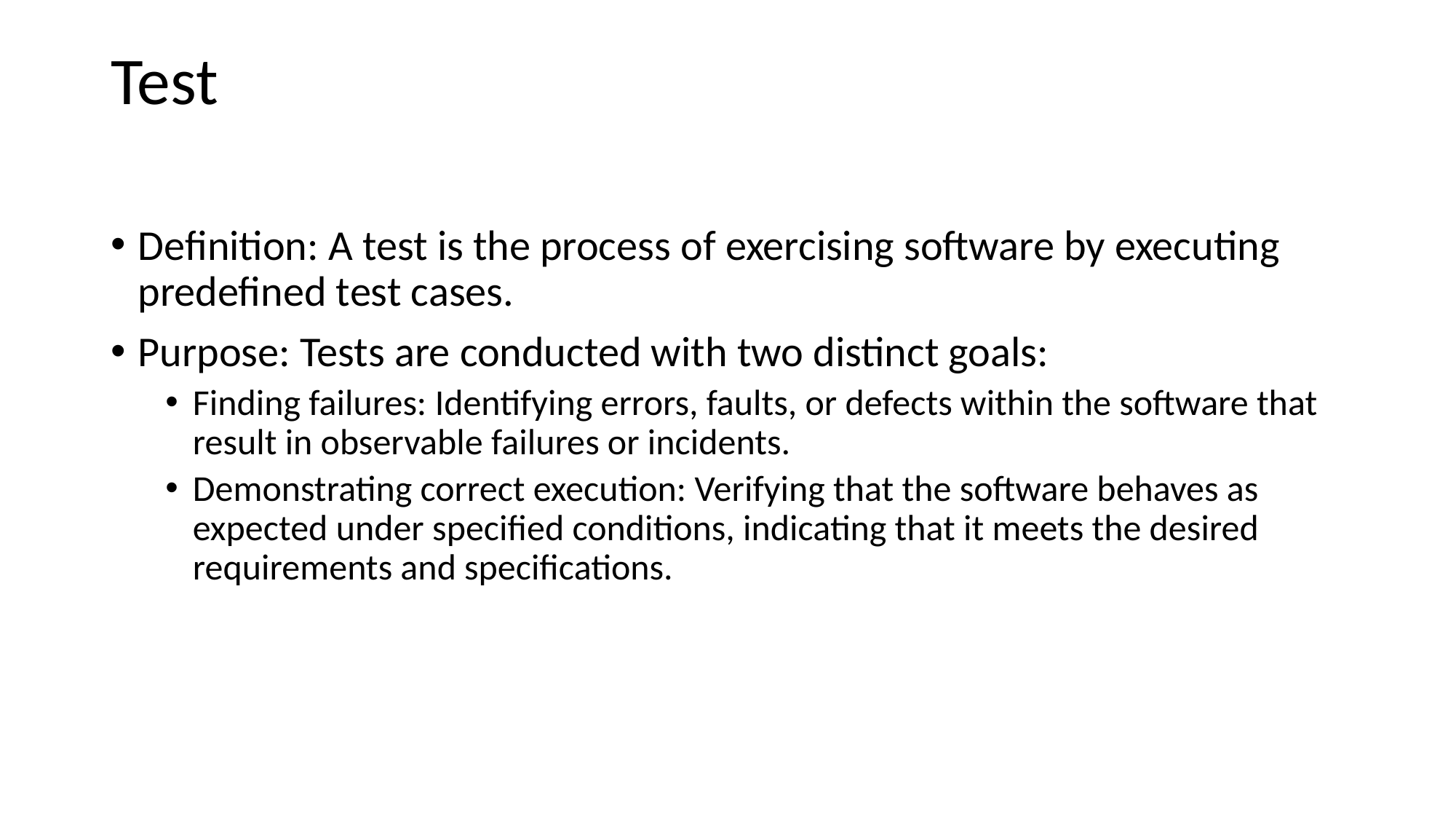

# Test
Definition: A test is the process of exercising software by executing predefined test cases.
Purpose: Tests are conducted with two distinct goals:
Finding failures: Identifying errors, faults, or defects within the software that result in observable failures or incidents.
Demonstrating correct execution: Verifying that the software behaves as expected under specified conditions, indicating that it meets the desired requirements and specifications.